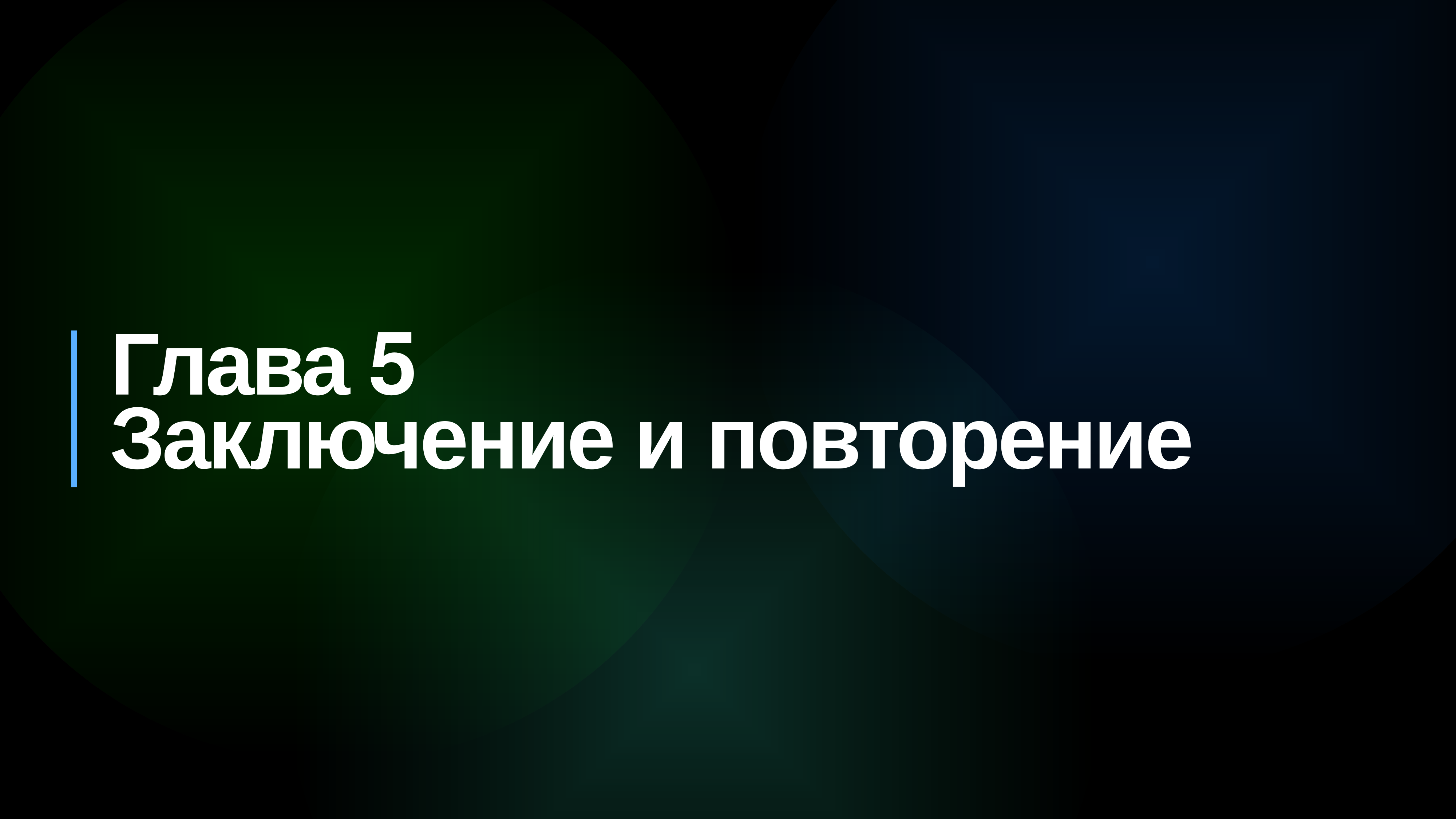

| Глава 5
| Заключение и повторение